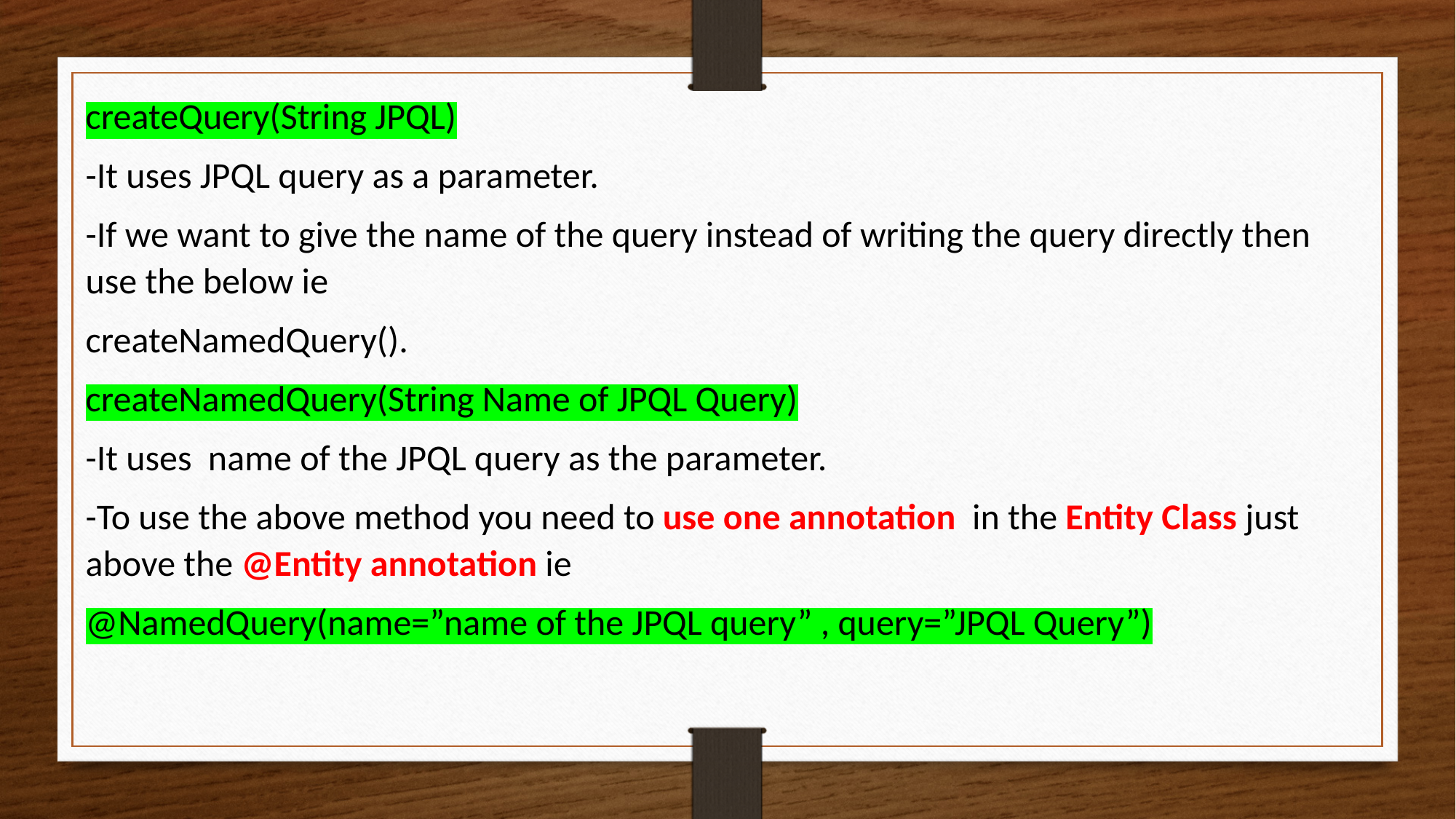

createQuery(String JPQL)
-It uses JPQL query as a parameter.
-If we want to give the name of the query instead of writing the query directly then use the below ie
createNamedQuery().
createNamedQuery(String Name of JPQL Query)
-It uses  name of the JPQL query as the parameter.
-To use the above method you need to use one annotation  in the Entity Class just above the @Entity annotation ie
@NamedQuery(name=”name of the JPQL query” , query=”JPQL Query”)